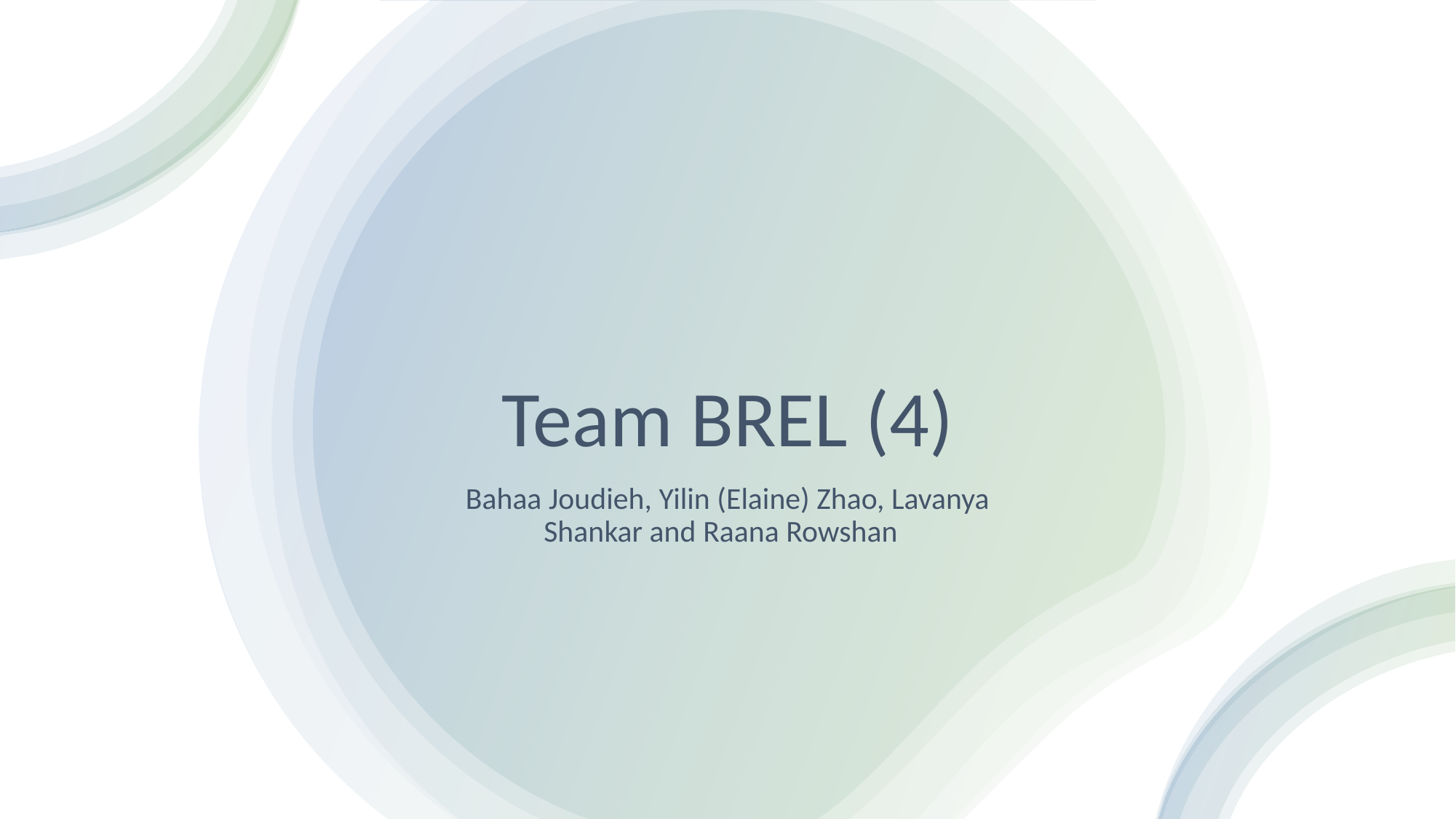

# Team BREL (4)
Bahaa Joudieh, Yilin (Elaine) Zhao, Lavanya Shankar and Raana Rowshan